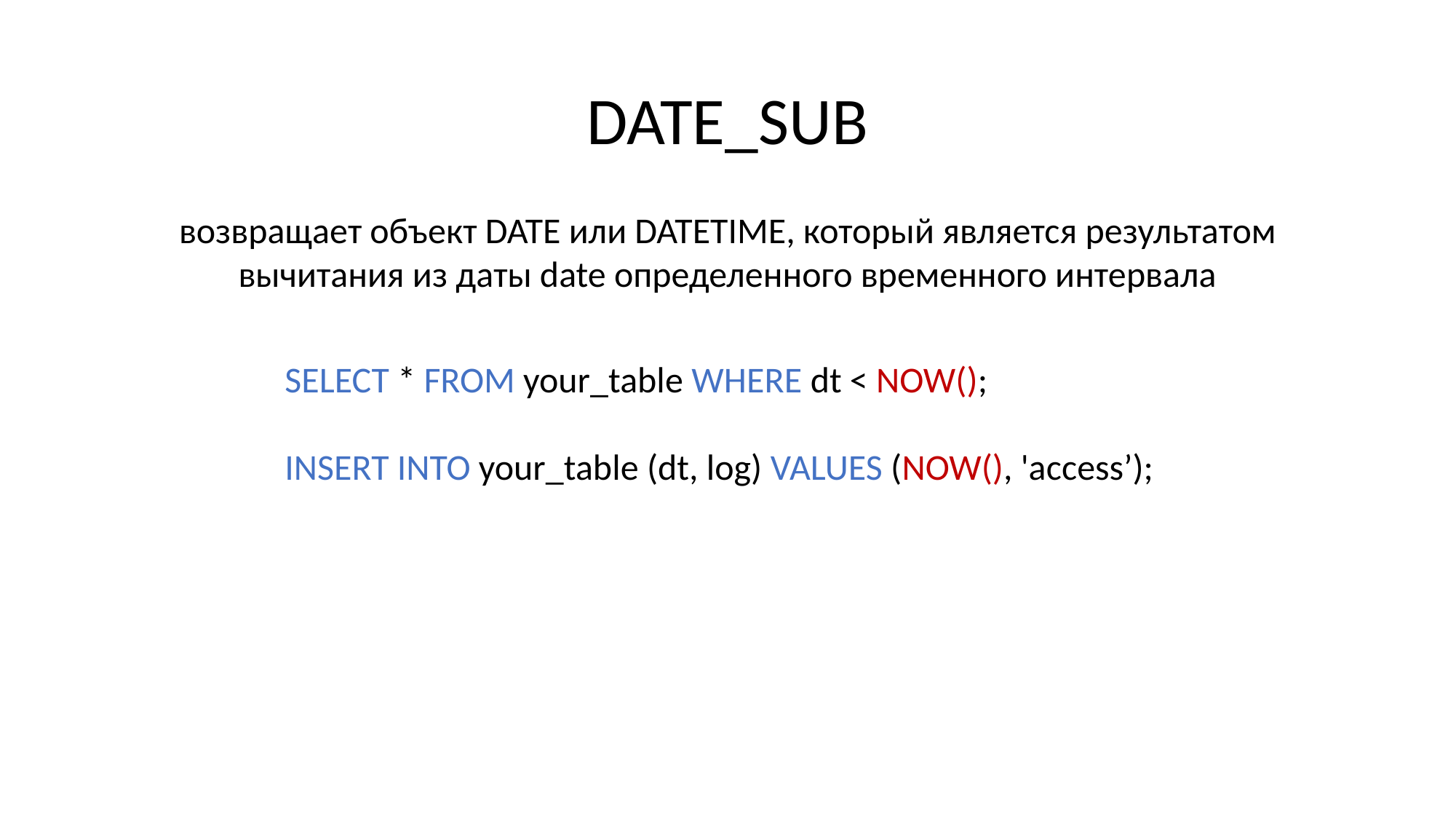

# DATE_SUB
возвращает объект DATE или DATETIME, который является результатом вычитания из даты date определенного временного интервала
SELECT * FROM your_table WHERE dt < NOW();

INSERT INTO your_table (dt, log) VALUES (NOW(), 'access’);